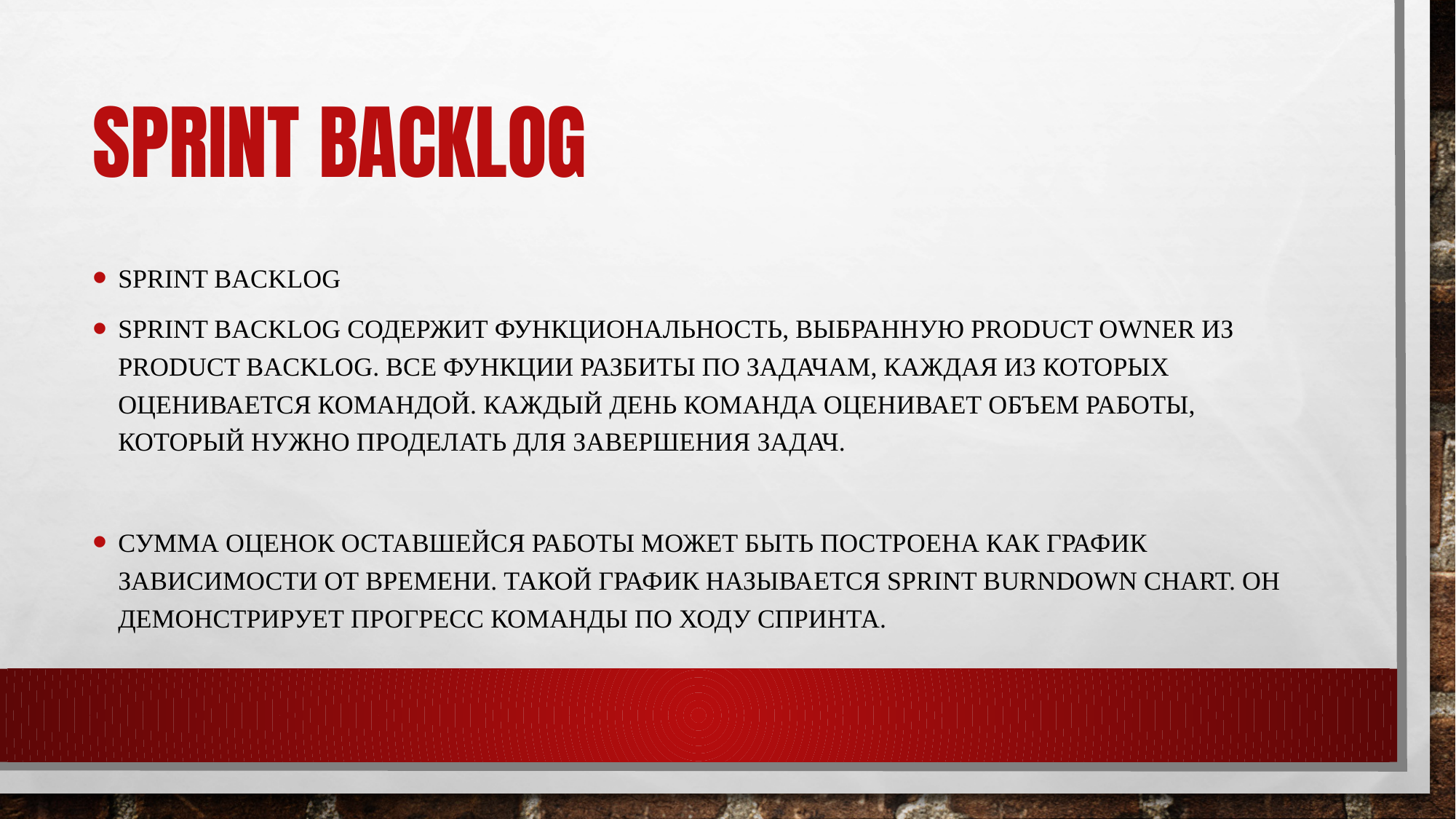

# Sprint Backlog
Sprint Backlog
Sprint Backlog содержит функциональность, выбранную Product Owner из Product Backlog. Все функции разбиты по задачам, каждая из которых оценивается командой. Каждый день команда оценивает объем работы, который нужно проделать для завершения задач.

Сумма оценок оставшейся работы может быть построена как график зависимости от времени. Такой график называется Sprint Burndown chart. Он демонстрирует прогресс команды по ходу спринта.